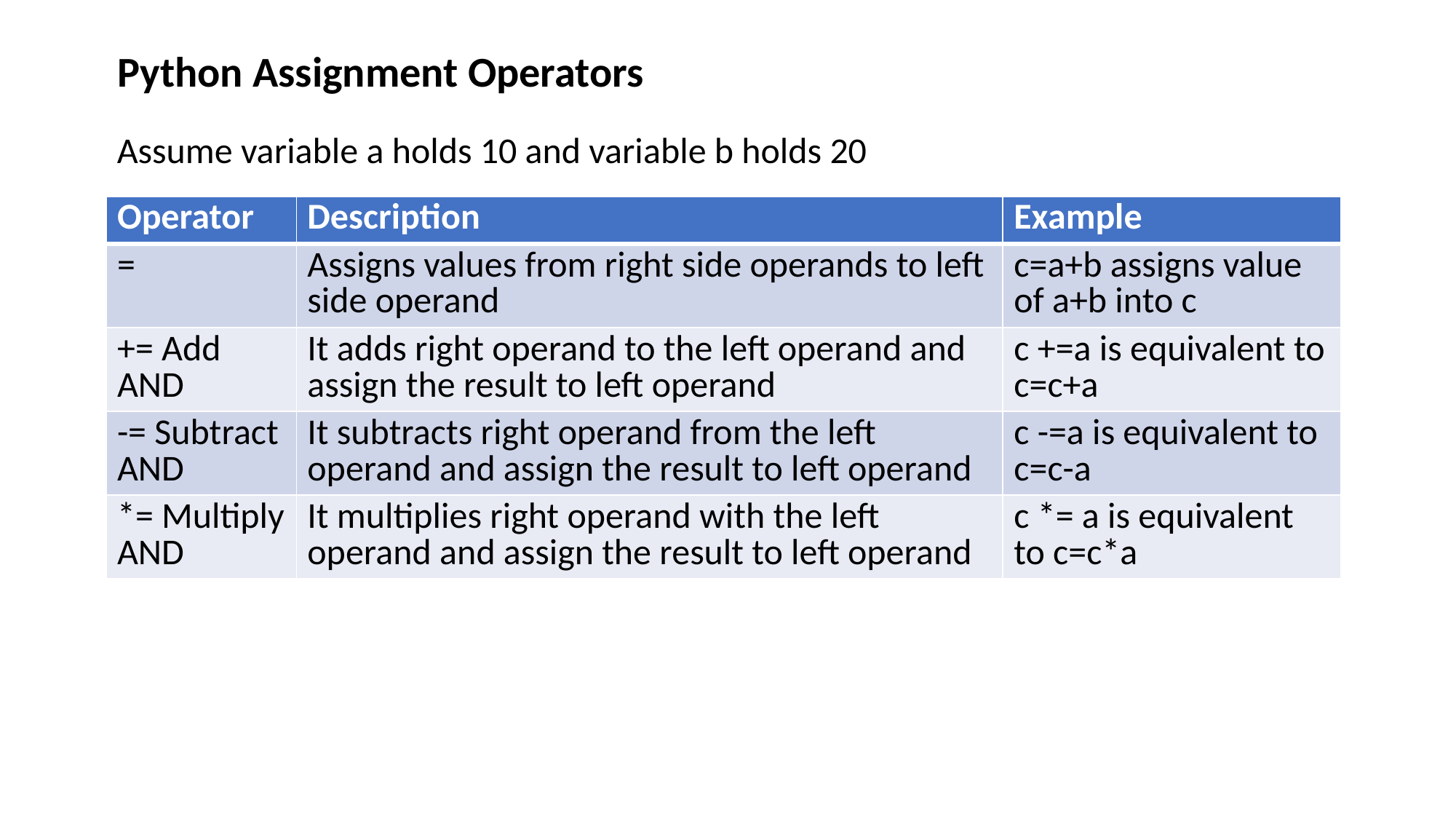

Python Assignment Operators
Assume variable a holds 10 and variable b holds 20
| Operator | Description | Example |
| --- | --- | --- |
| = | Assigns values from right side operands to left side operand | c=a+b assigns value of a+b into c |
| += Add AND | It adds right operand to the left operand and assign the result to left operand | c +=a is equivalent to c=c+a |
| -= Subtract AND | It subtracts right operand from the left operand and assign the result to left operand | c -=a is equivalent to c=c-a |
| \*= Multiply AND | It multiplies right operand with the left operand and assign the result to left operand | c \*= a is equivalent to c=c\*a |